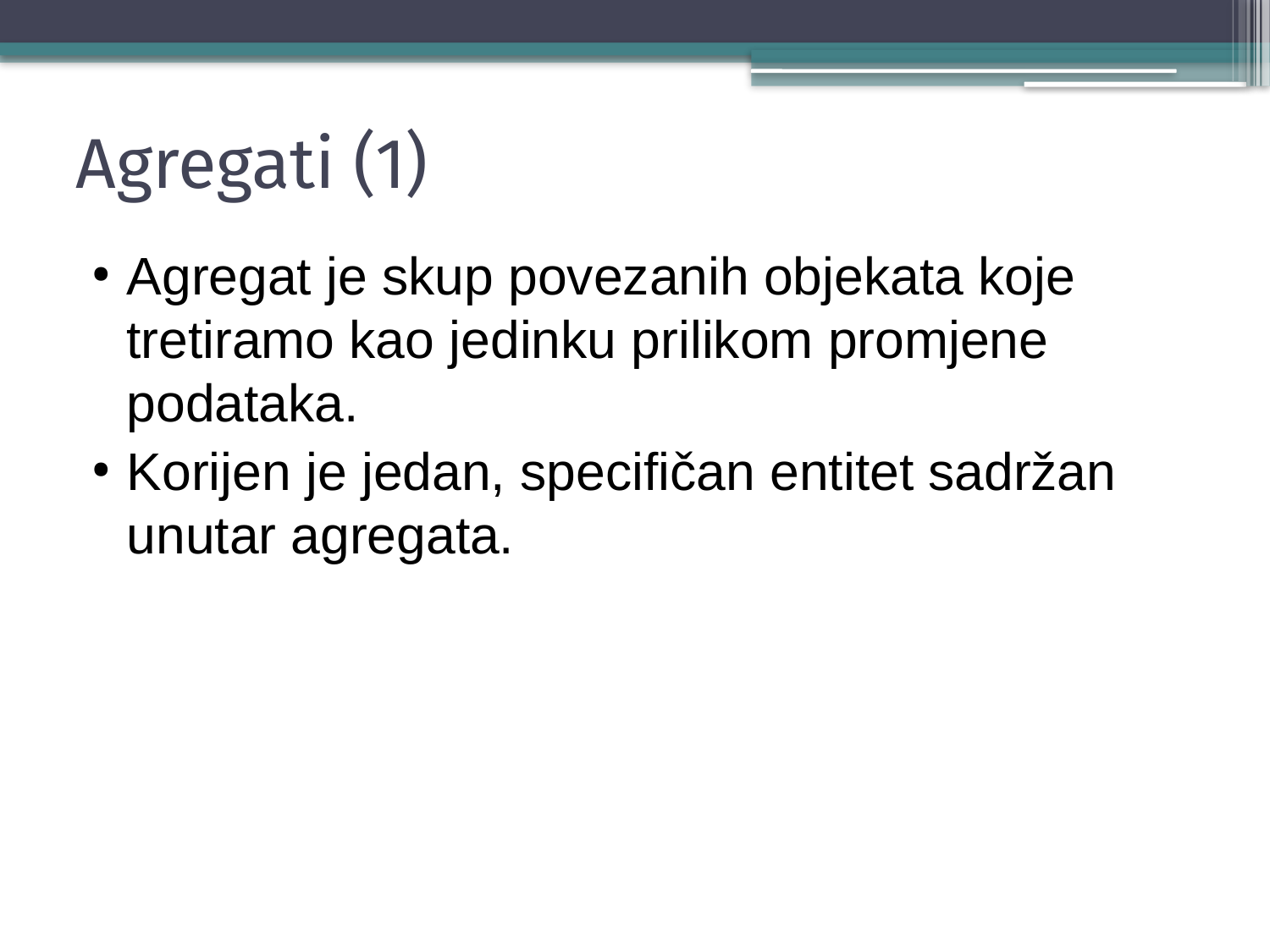

# Agregati (1)
Agregat je skup povezanih objekata koje tretiramo kao jedinku prilikom promjene podataka.
Korijen je jedan, specifičan entitet sadržan unutar agregata.